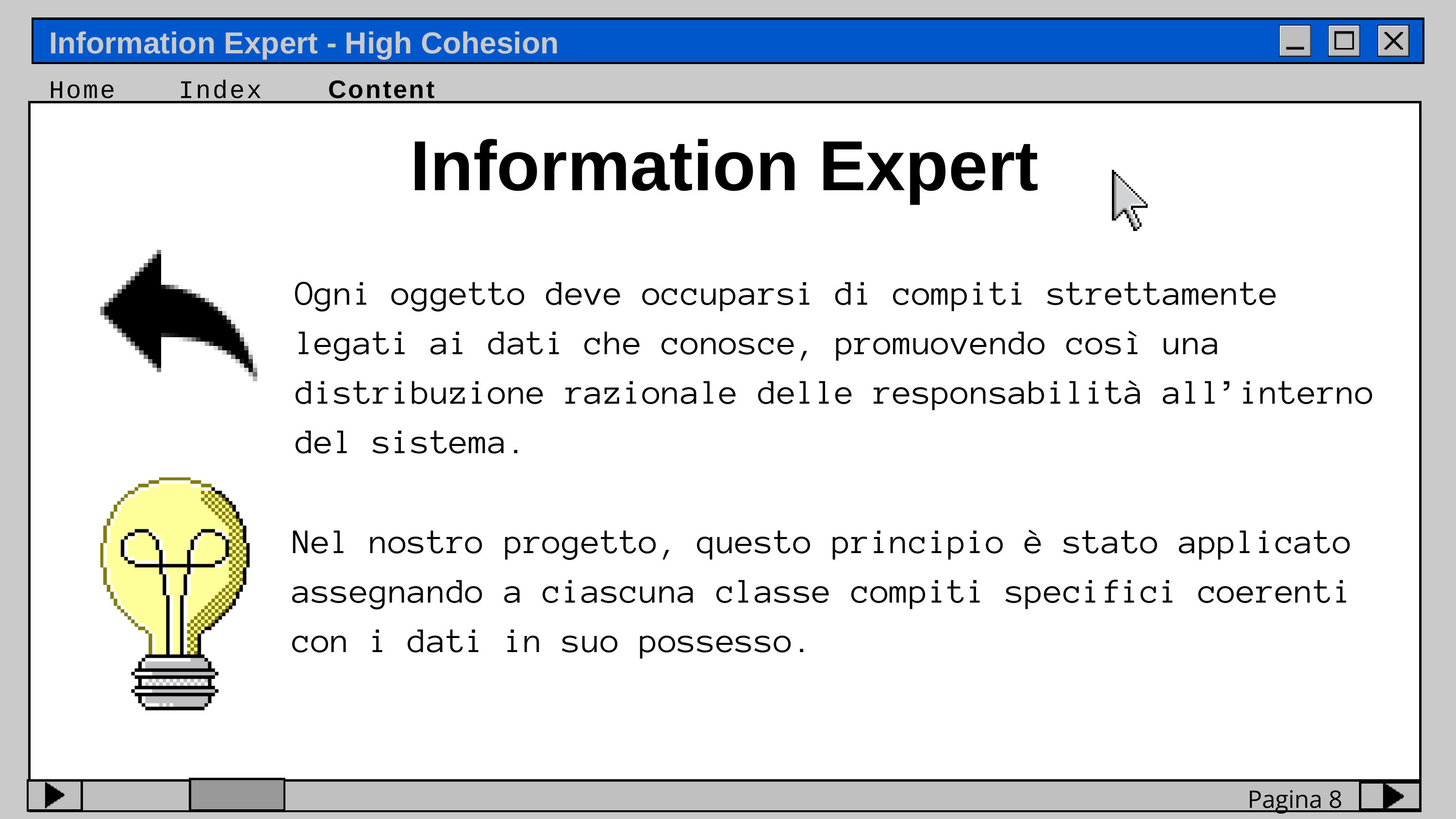

Information Expert - High Cohesion

Home
Index
Content

Information Expert

Ogni oggetto deve occuparsi di compiti strettamente legati ai dati che conosce, promuovendo così una distribuzione razionale delle responsabilità all’interno del sistema.

Nel nostro progetto, questo principio è stato applicato assegnando a ciascuna classe compiti specifici coerenti con i dati in suo possesso.

Pagina 8